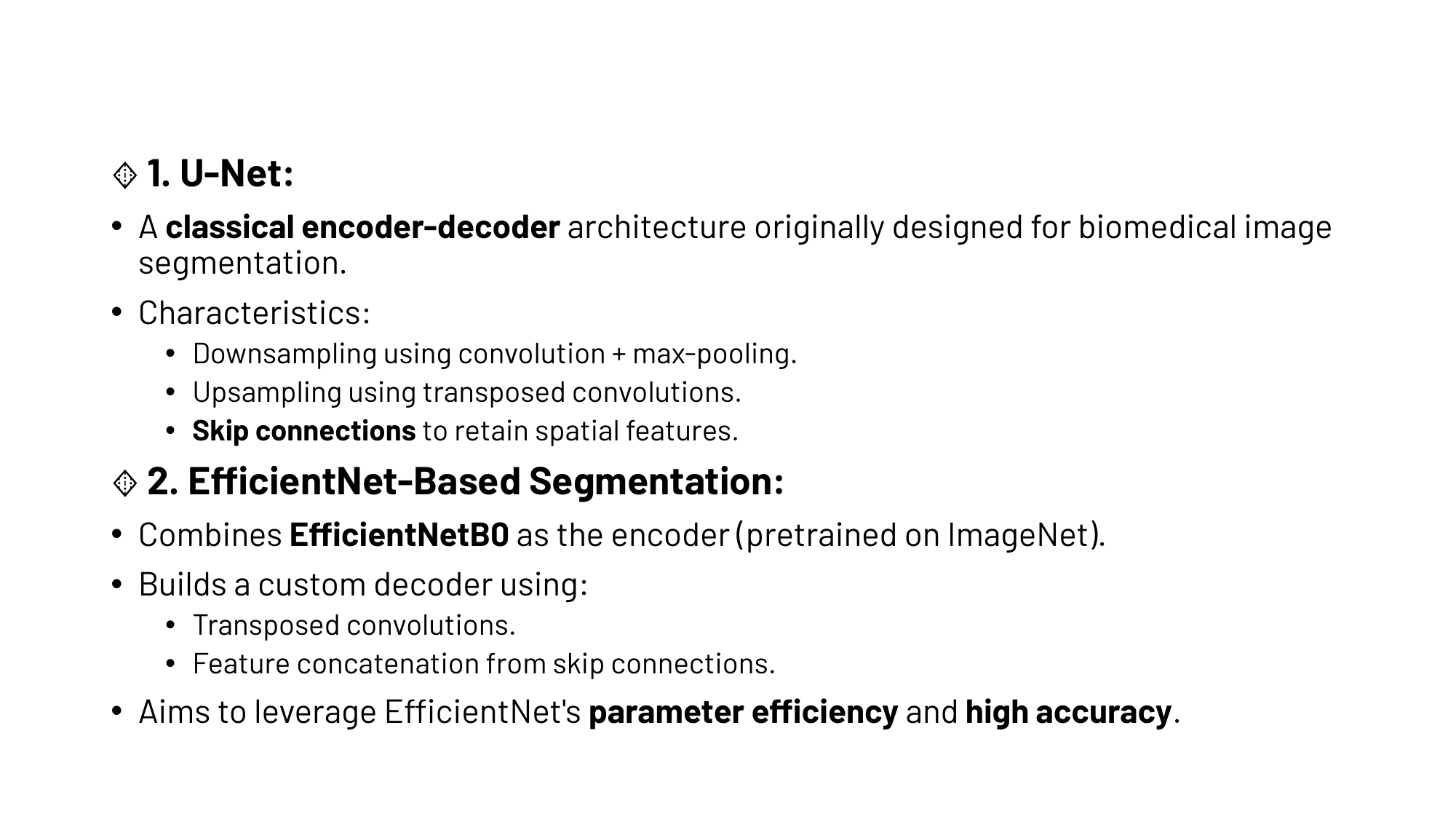

#
🔸 1. U-Net:
A classical encoder-decoder architecture originally designed for biomedical image segmentation.
Characteristics:
Downsampling using convolution + max-pooling.
Upsampling using transposed convolutions.
Skip connections to retain spatial features.
🔸 2. EfficientNet-Based Segmentation:
Combines EfficientNetB0 as the encoder (pretrained on ImageNet).
Builds a custom decoder using:
Transposed convolutions.
Feature concatenation from skip connections.
Aims to leverage EfficientNet's parameter efficiency and high accuracy.